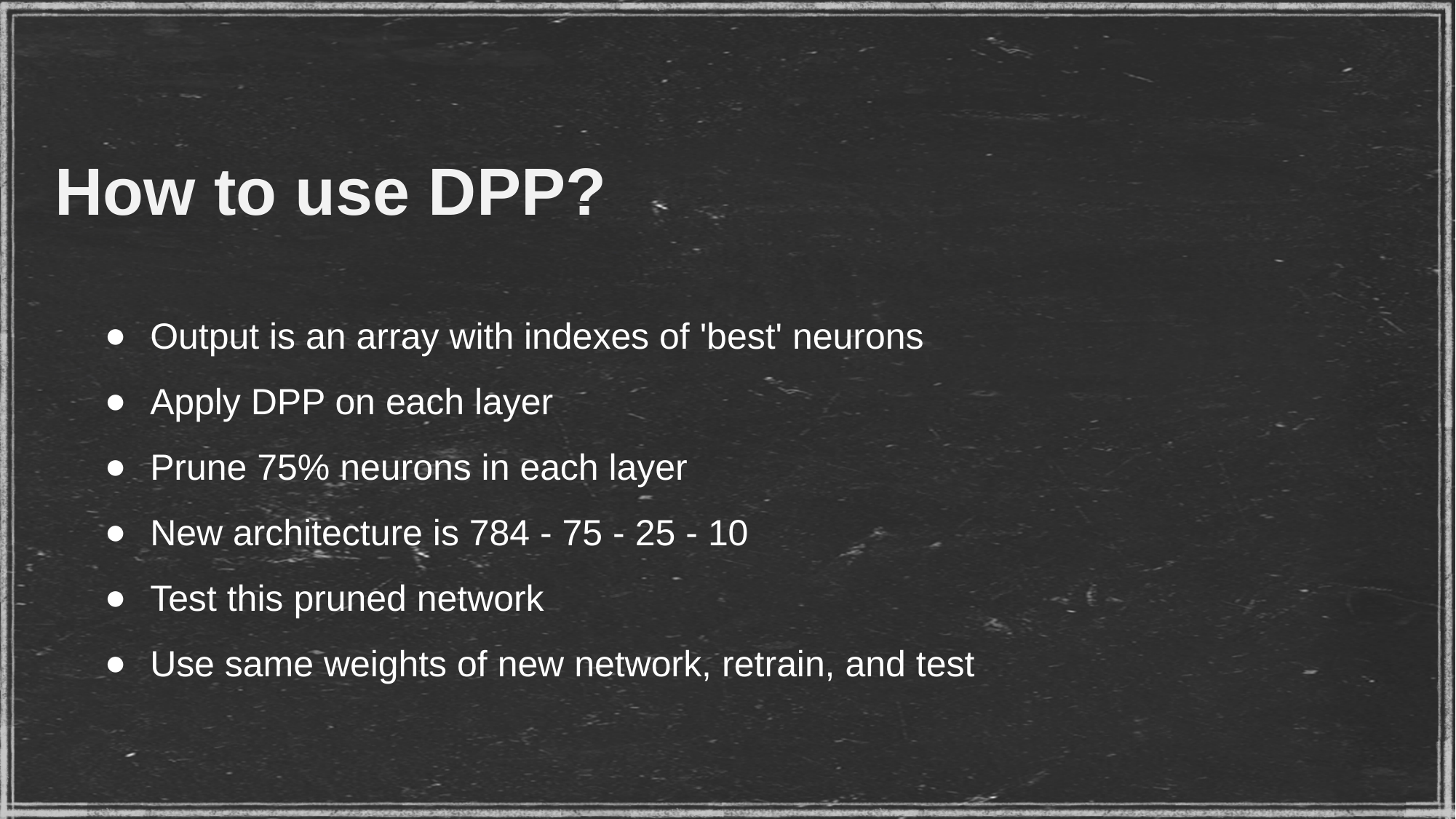

How to use DPP?
Output is an array with indexes of 'best' neurons
Apply DPP on each layer
Prune 75% neurons in each layer
New architecture is 784 - 75 - 25 - 10
Test this pruned network
Use same weights of new network, retrain, and test